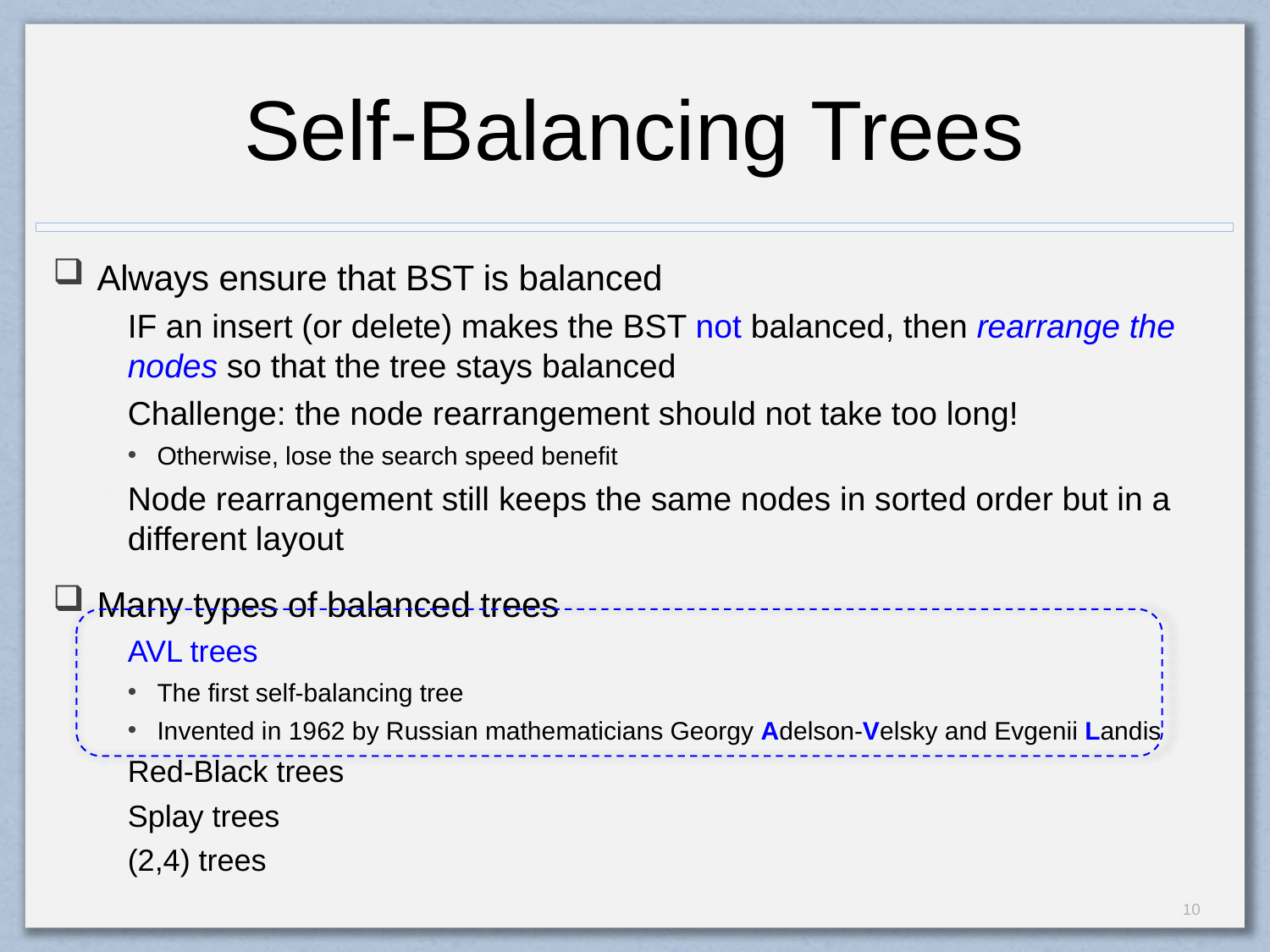

# Self-Balancing Trees
Always ensure that BST is balanced
IF an insert (or delete) makes the BST not balanced, then rearrange the nodes so that the tree stays balanced
Challenge: the node rearrangement should not take too long!
Otherwise, lose the search speed benefit
Node rearrangement still keeps the same nodes in sorted order but in a different layout
Many types of balanced trees
AVL trees
The first self-balancing tree
Invented in 1962 by Russian mathematicians Georgy Adelson-Velsky and Evgenii Landis
Red-Black trees
Splay trees
(2,4) trees

10